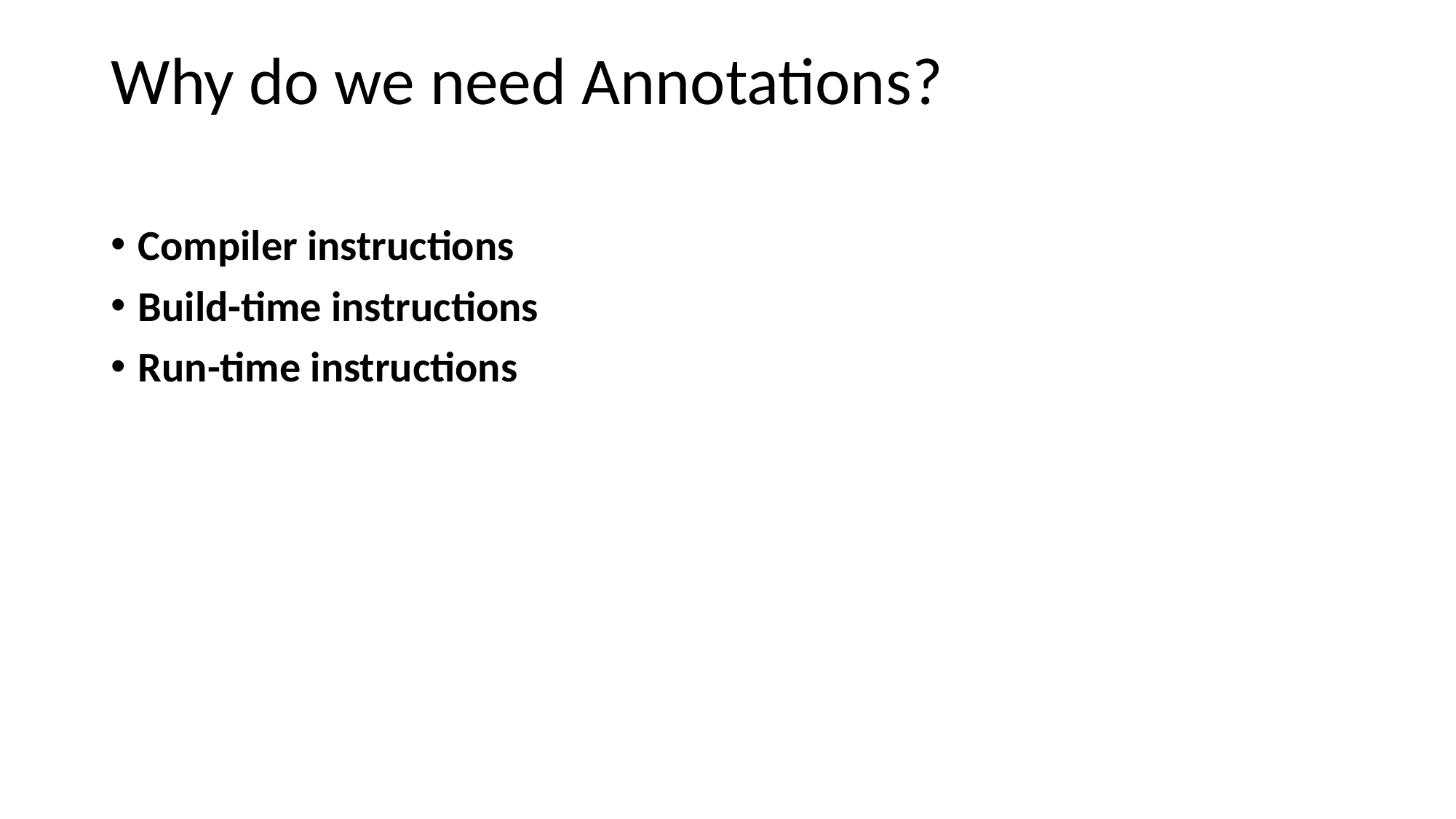

# Why do we need Annotations?
Compiler instructions
Build-time instructions
Run-time instructions